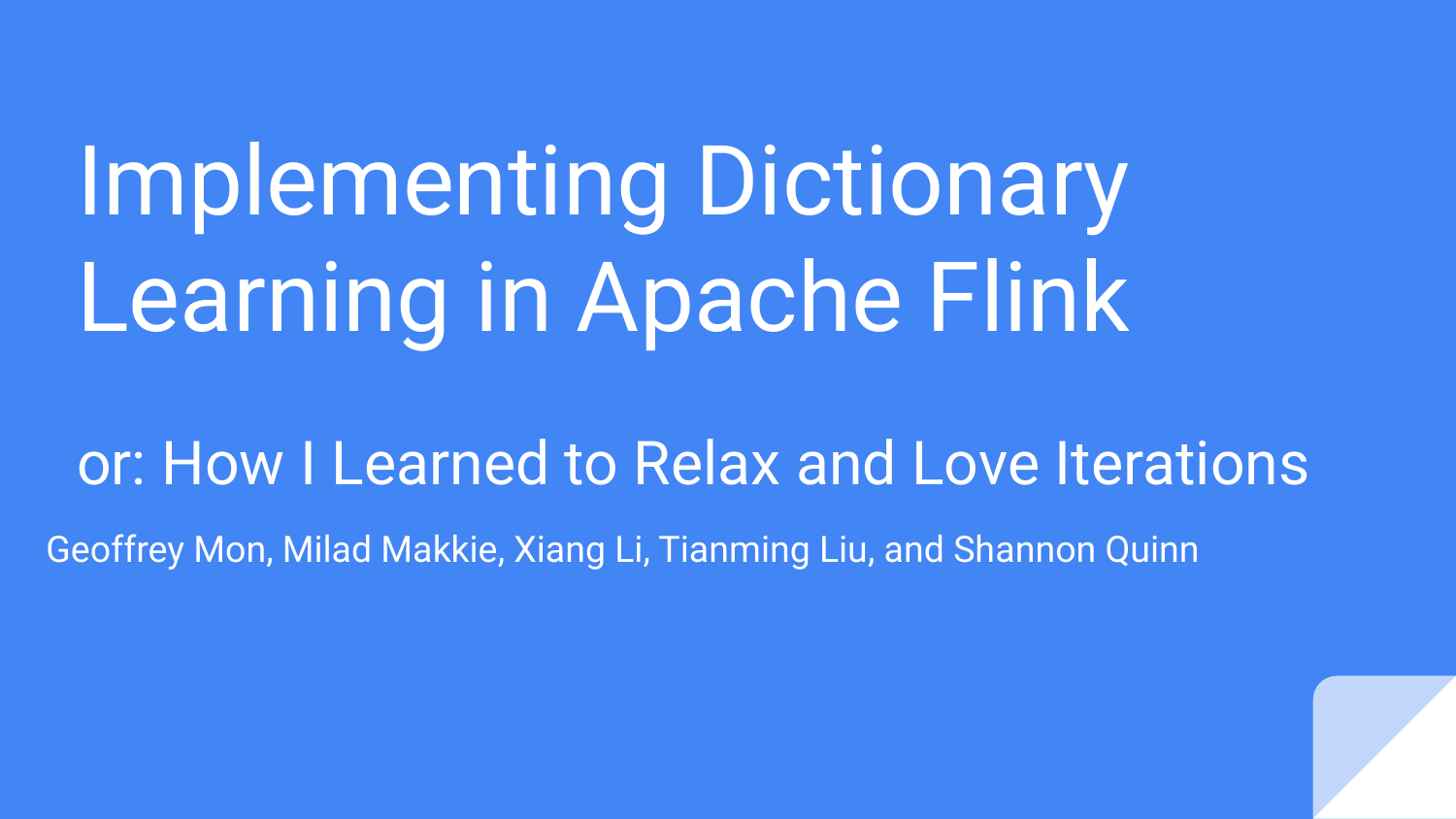

# Implementing Dictionary Learning in Apache Flink
or: How I Learned to Relax and Love Iterations
Geoffrey Mon, Milad Makkie, Xiang Li, Tianming Liu, and Shannon Quinn